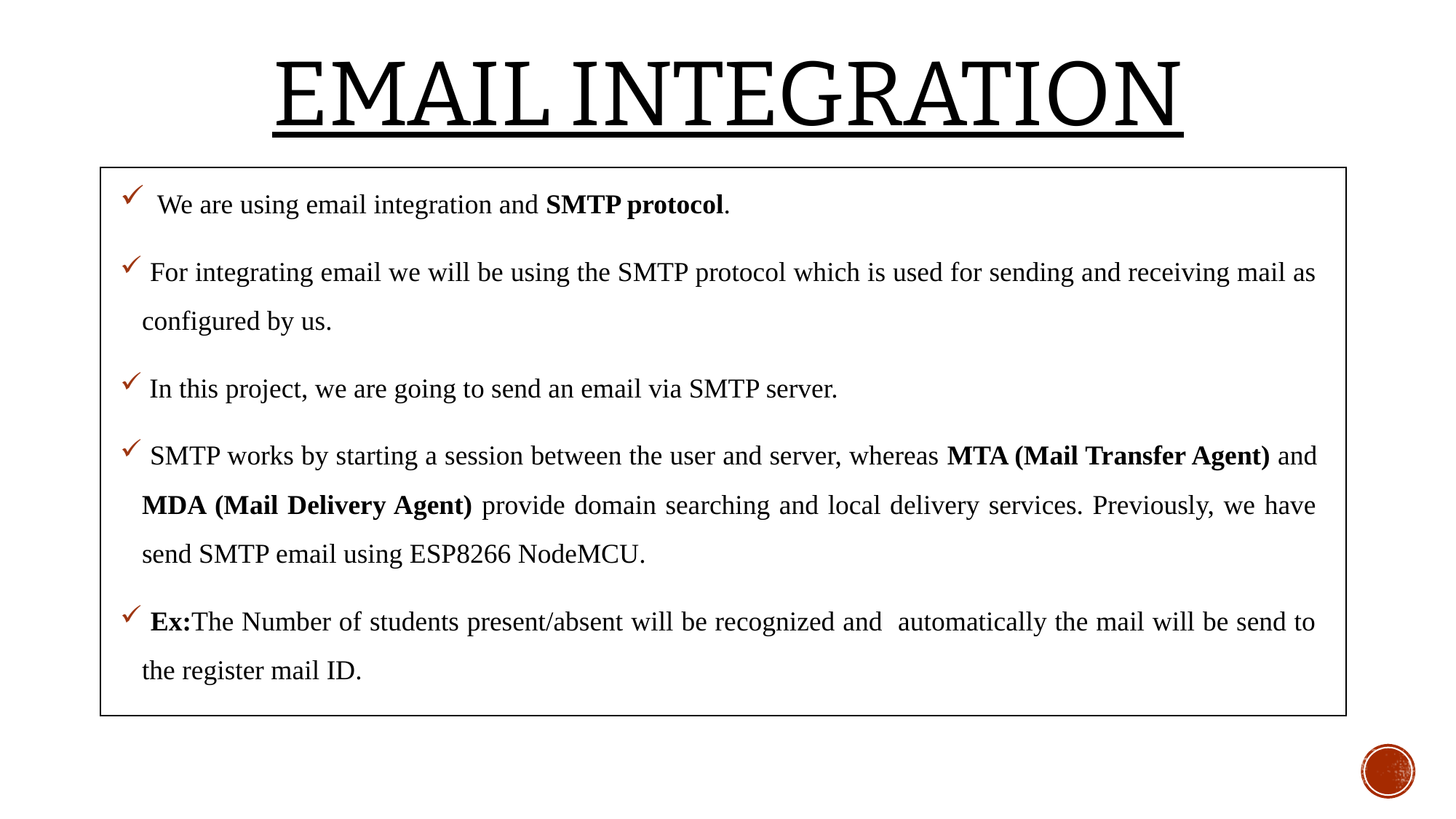

# Email integration
  We are using email integration and SMTP protocol.
 For integrating email we will be using the SMTP protocol which is used for sending and receiving mail as configured by us.
 In this project, we are going to send an email via SMTP server.
 SMTP works by starting a session between the user and server, whereas MTA (Mail Transfer Agent) and MDA (Mail Delivery Agent) provide domain searching and local delivery services. Previously, we have send SMTP email using ESP8266 NodeMCU.
 Ex:The Number of students present/absent will be recognized and  automatically the mail will be send to the register mail ID.

|  |
| --- |